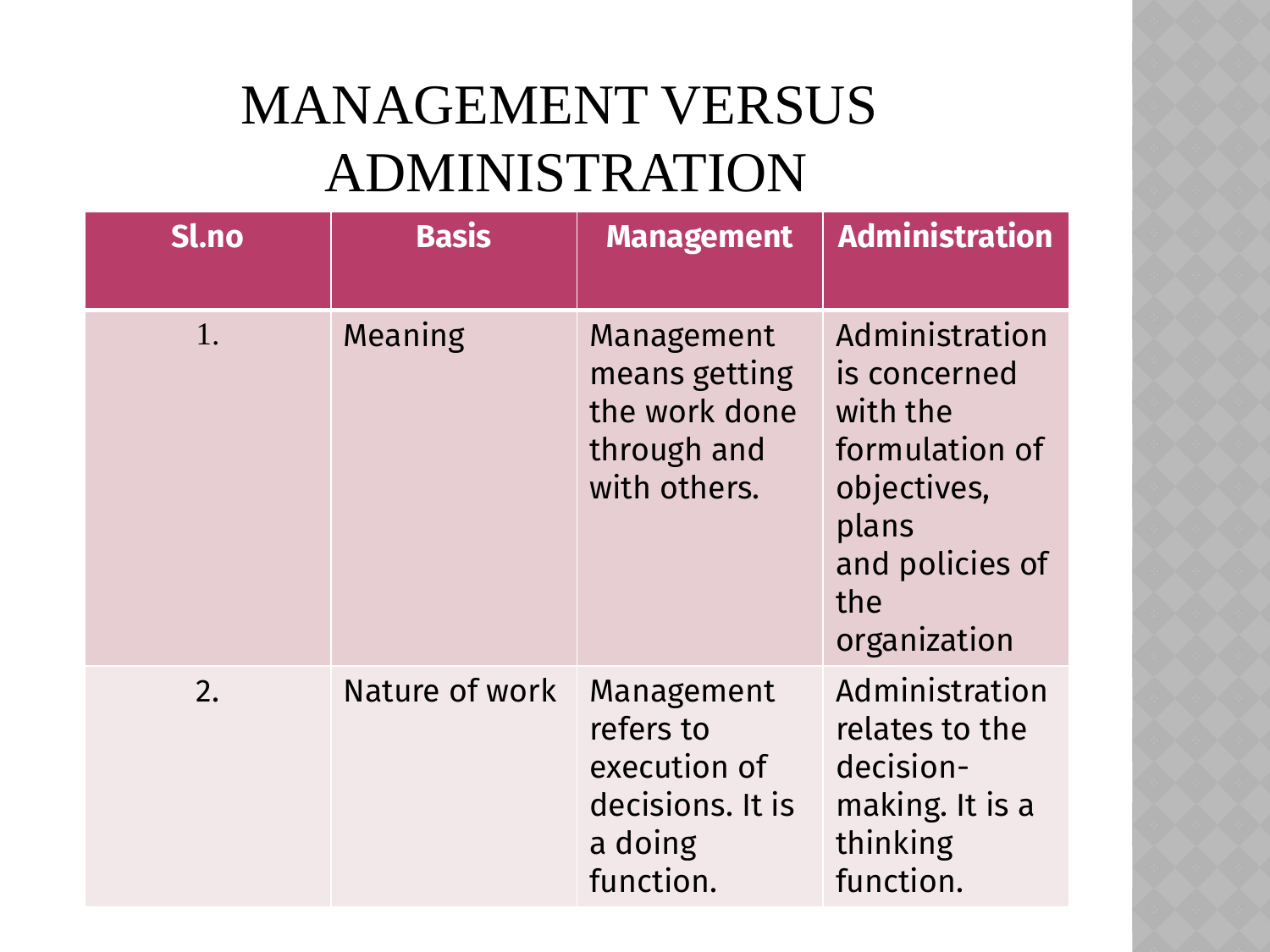

# MANAGEMENT VERSUS  ADMINISTRATION
| Sl.no | Basis | Management | Administration |
| --- | --- | --- | --- |
| 1. | Meaning | Management means getting the work done through and with others. | Administration is concerned with the formulation of objectives, plans and policies of the organization |
| 2. | Nature of work | Management refers to execution of decisions. It is a doing function. | Administration relates to the decision-making. It is a thinking function. |